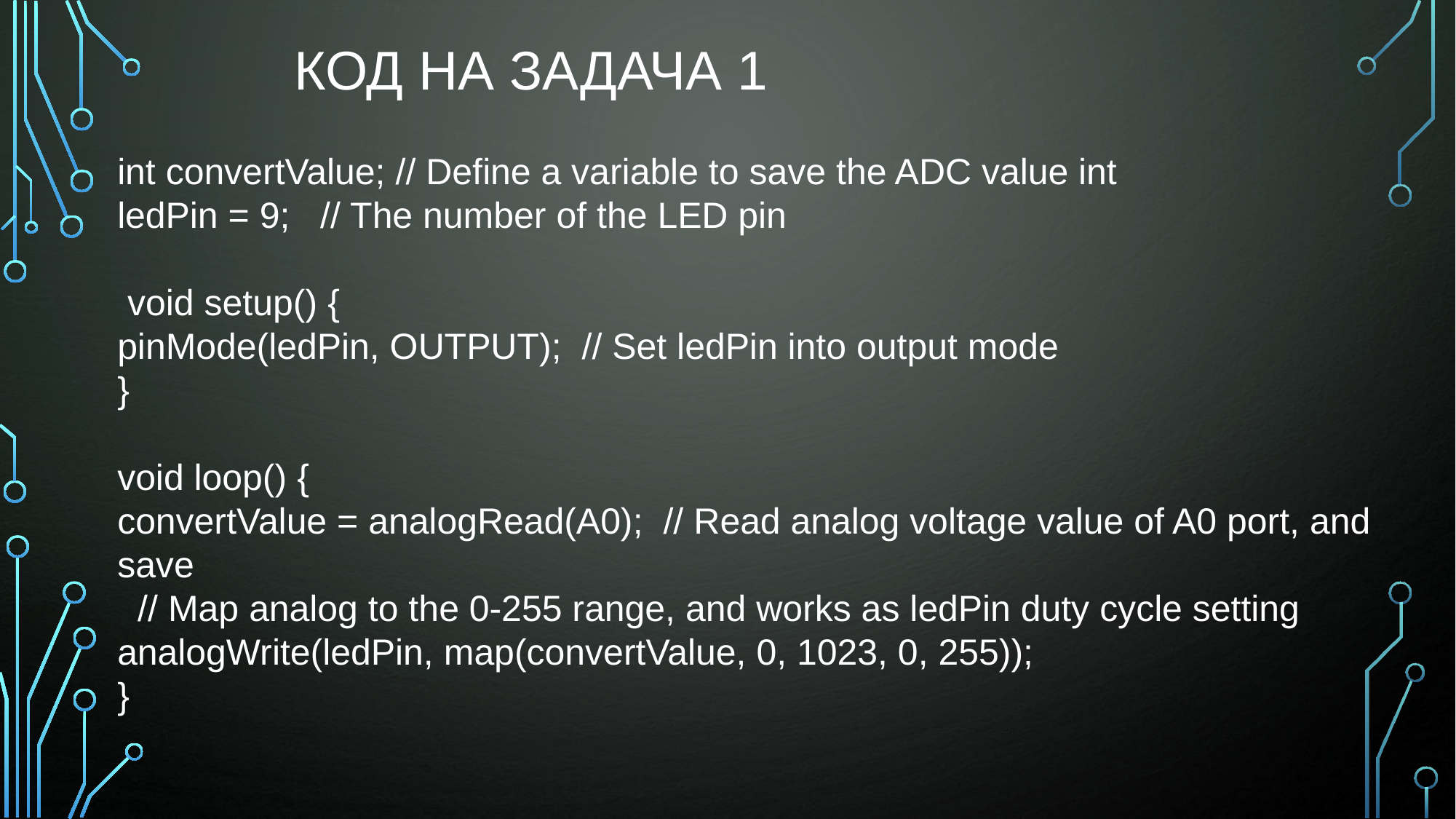

# Код на задача 1
int convertValue; // Define a variable to save the ADC value int
ledPin = 9;   // The number of the LED pin

 void setup() {
pinMode(ledPin, OUTPUT);  // Set ledPin into output mode
}

void loop() {
convertValue = analogRead(A0);  // Read analog voltage value of A0 port, and save
  // Map analog to the 0-255 range, and works as ledPin duty cycle setting
analogWrite(ledPin, map(convertValue, 0, 1023, 0, 255));
}